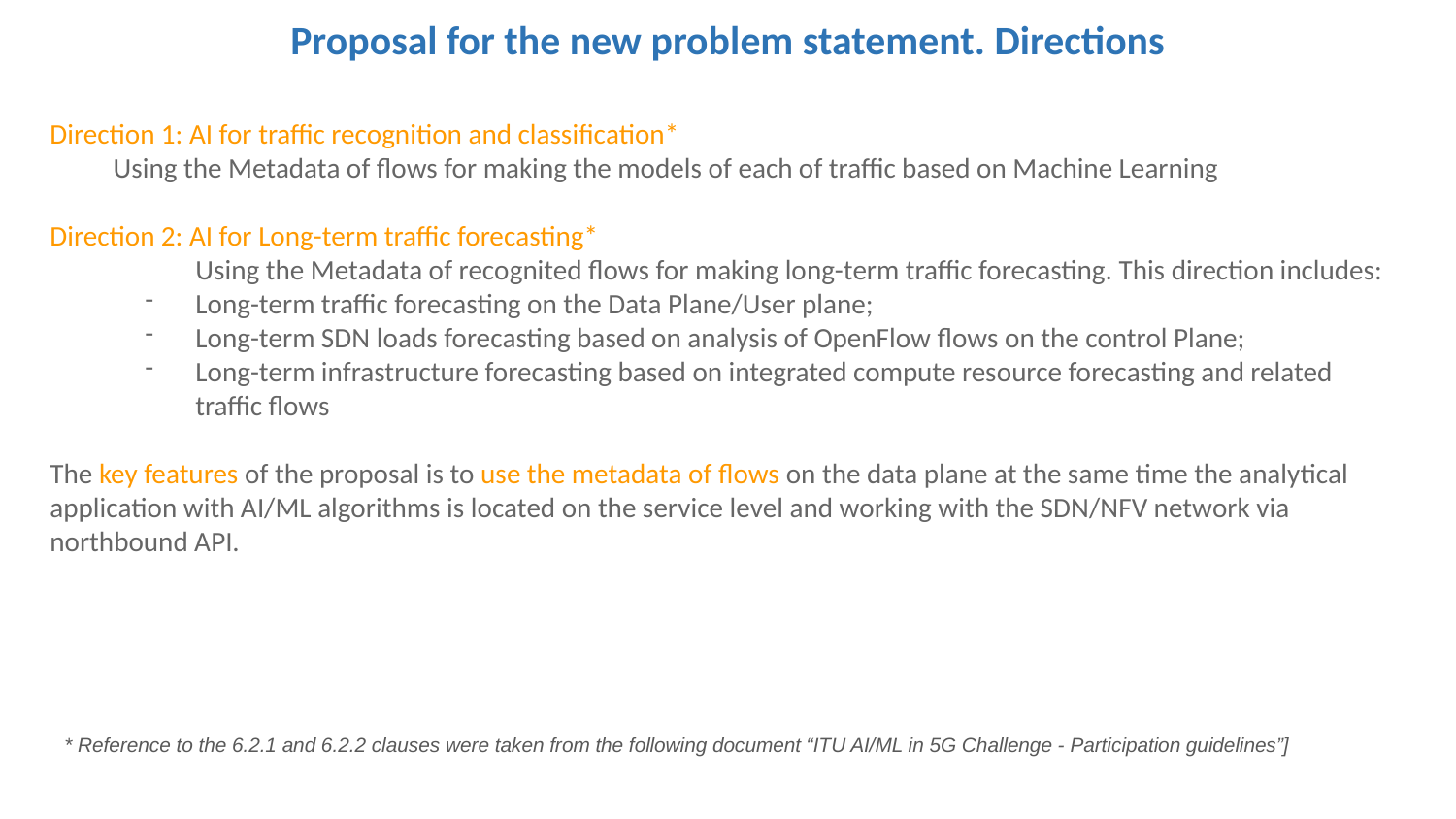

# Proposal for the new problem statement. Directions
Direction 1: AI for traffic recognition and classification*
          Using the Metadata of flows for making the models of each of traffic based on Machine Learning

Direction 2: AI for Long-term traffic forecasting*
	Using the Metadata of recognited flows for making long-term traffic forecasting. This direction includes:
Long-term traffic forecasting on the Data Plane/User plane;
Long-term SDN loads forecasting based on analysis of OpenFlow flows on the control Plane;
Long-term infrastructure forecasting based on integrated compute resource forecasting and related traffic flows

The key features of the proposal is to use the metadata of flows on the data plane at the same time the analytical application with AI/ML algorithms is located on the service level and working with the SDN/NFV network via northbound API.

* Reference to the 6.2.1 and 6.2.2 clauses were taken from the following document “ITU AI/ML in 5G Challenge - Participation guidelines”]